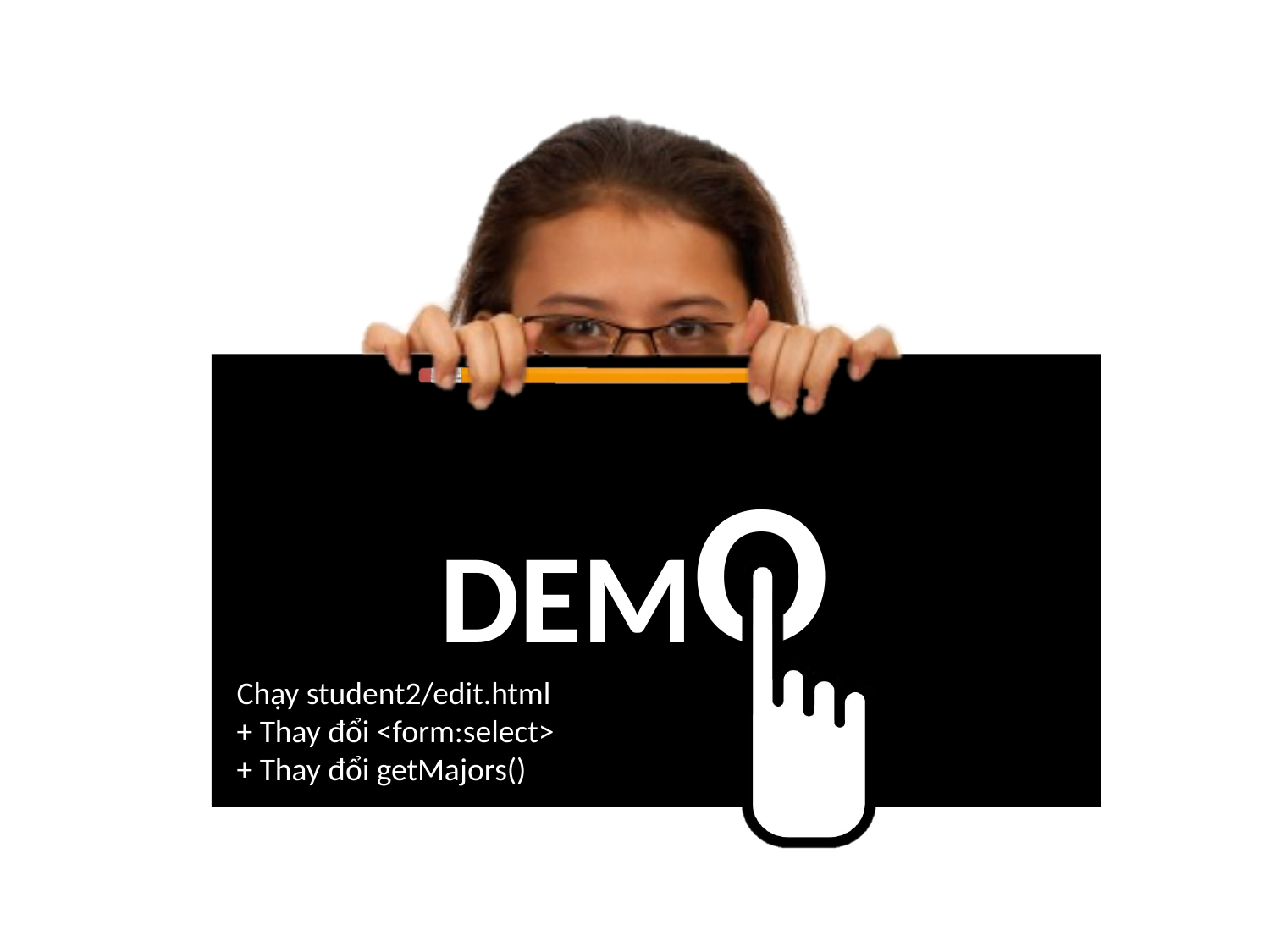

Chạy student2/edit.html
+ Thay đổi <form:select>
+ Thay đổi getMajors()